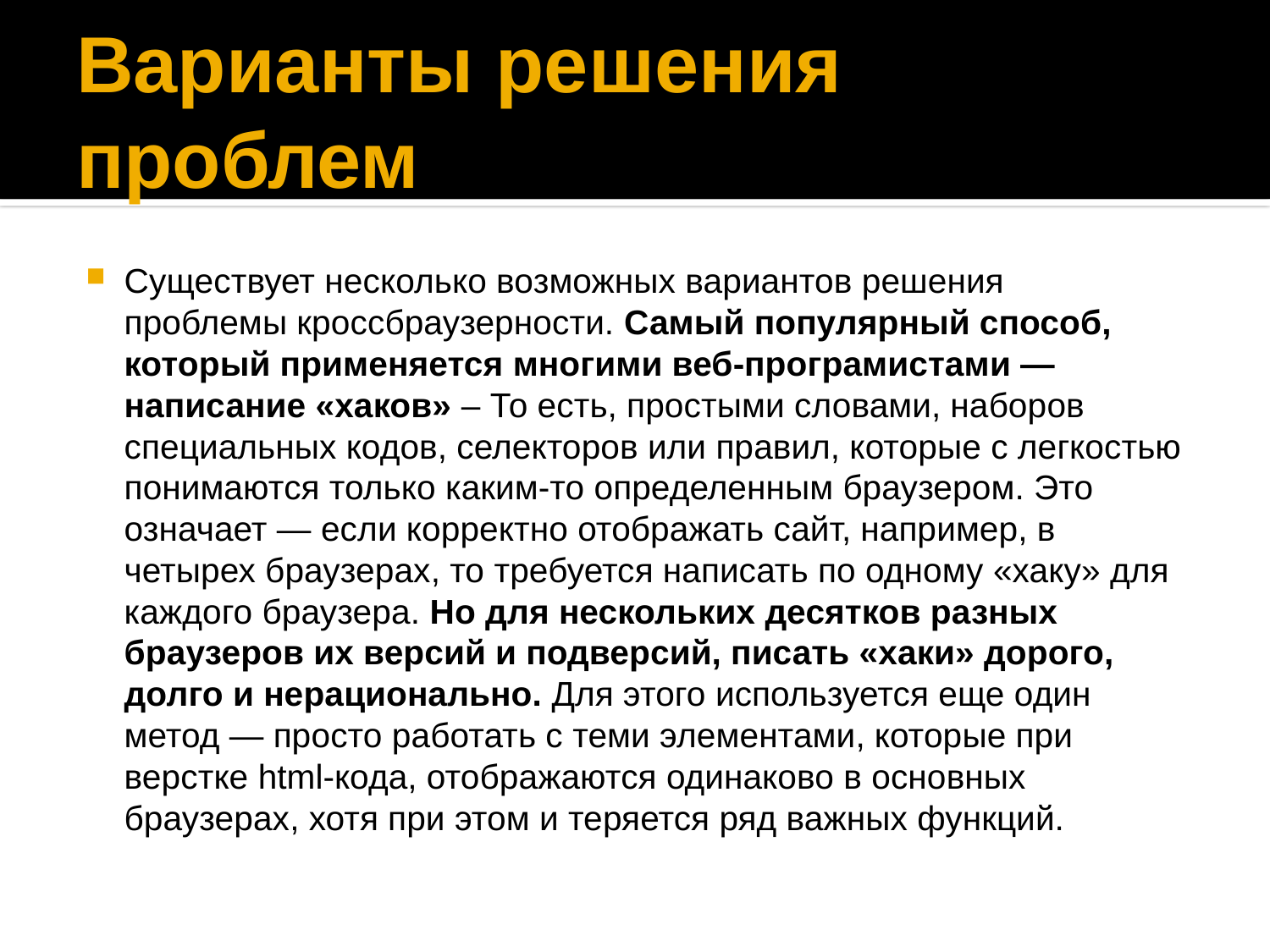

# Варианты решения проблем
Существует несколько возможных вариантов решения проблемы кроссбраузерности. Самый популярный способ, который применяется многими веб-програмистами — написание «хаков» – То есть, простыми словами, наборов специальных кодов, селекторов или правил, которые с легкостью понимаются только каким-то определенным браузером. Это означает — если корректно отображать сайт, например, в четырех браузерах, то требуется написать по одному «хаку» для каждого браузера. Но для нескольких десятков разных браузеров их версий и подверсий, писать «хаки» дорого, долго и нерационально. Для этого используется еще один метод — просто работать с теми элементами, которые при верстке html-кода, отображаются одинаково в основных браузерах, хотя при этом и теряется ряд важных функций.